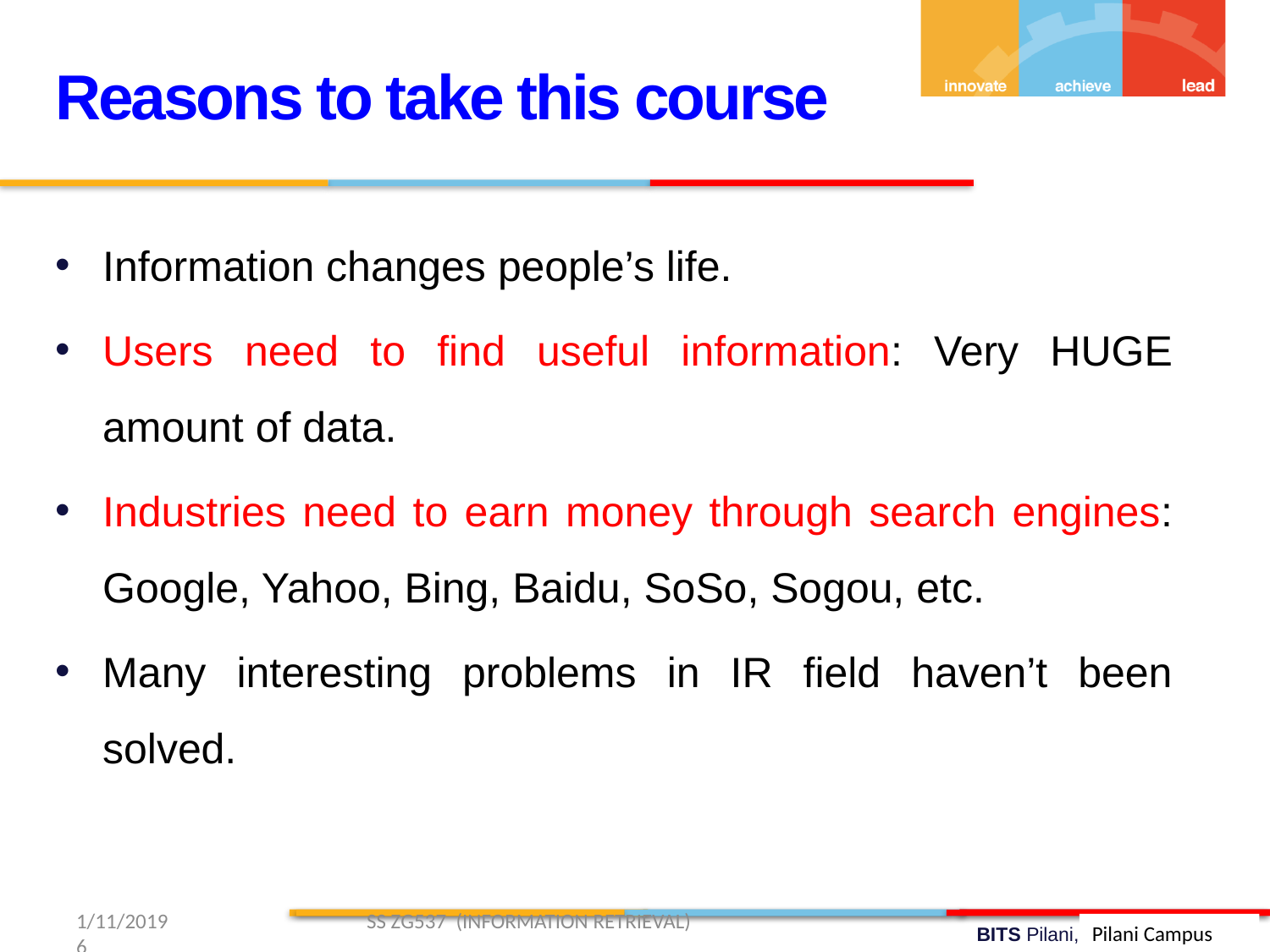

Reasons to take this course
Information changes people’s life.
Users need to find useful information: Very HUGE amount of data.
Industries need to earn money through search engines: Google, Yahoo, Bing, Baidu, SoSo, Sogou, etc.
Many interesting problems in IR field haven’t been solved.

1/11/2019                                         SS ZG537  (INFORMATION RETRIEVAL)                                   6
Pilani Campus